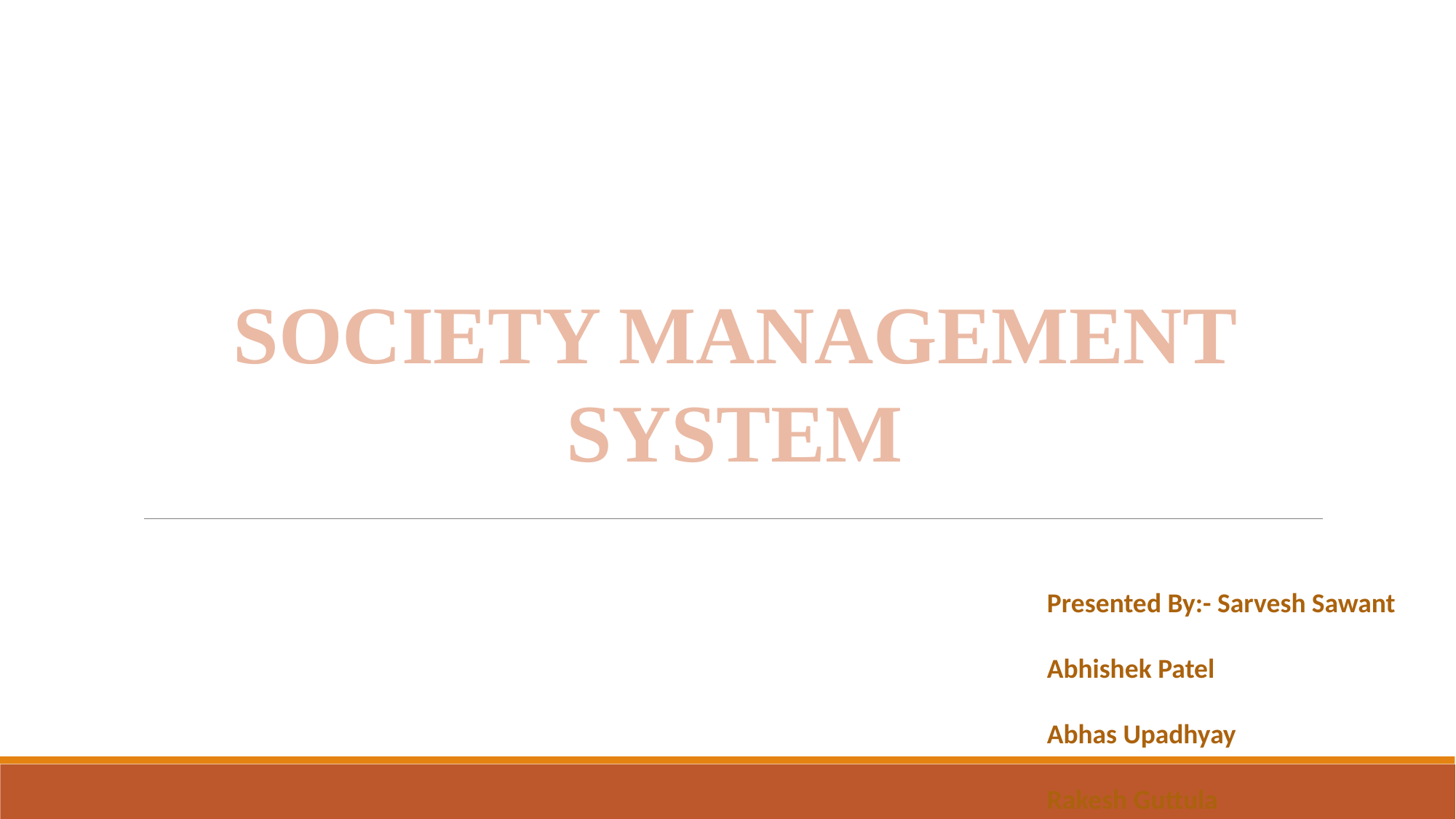

SOCIETY MANAGEMENT SYSTEM
Presented By:- Sarvesh Sawant
			 Abhishek Patel
			 Abhas Upadhyay
			 Rakesh Guttula